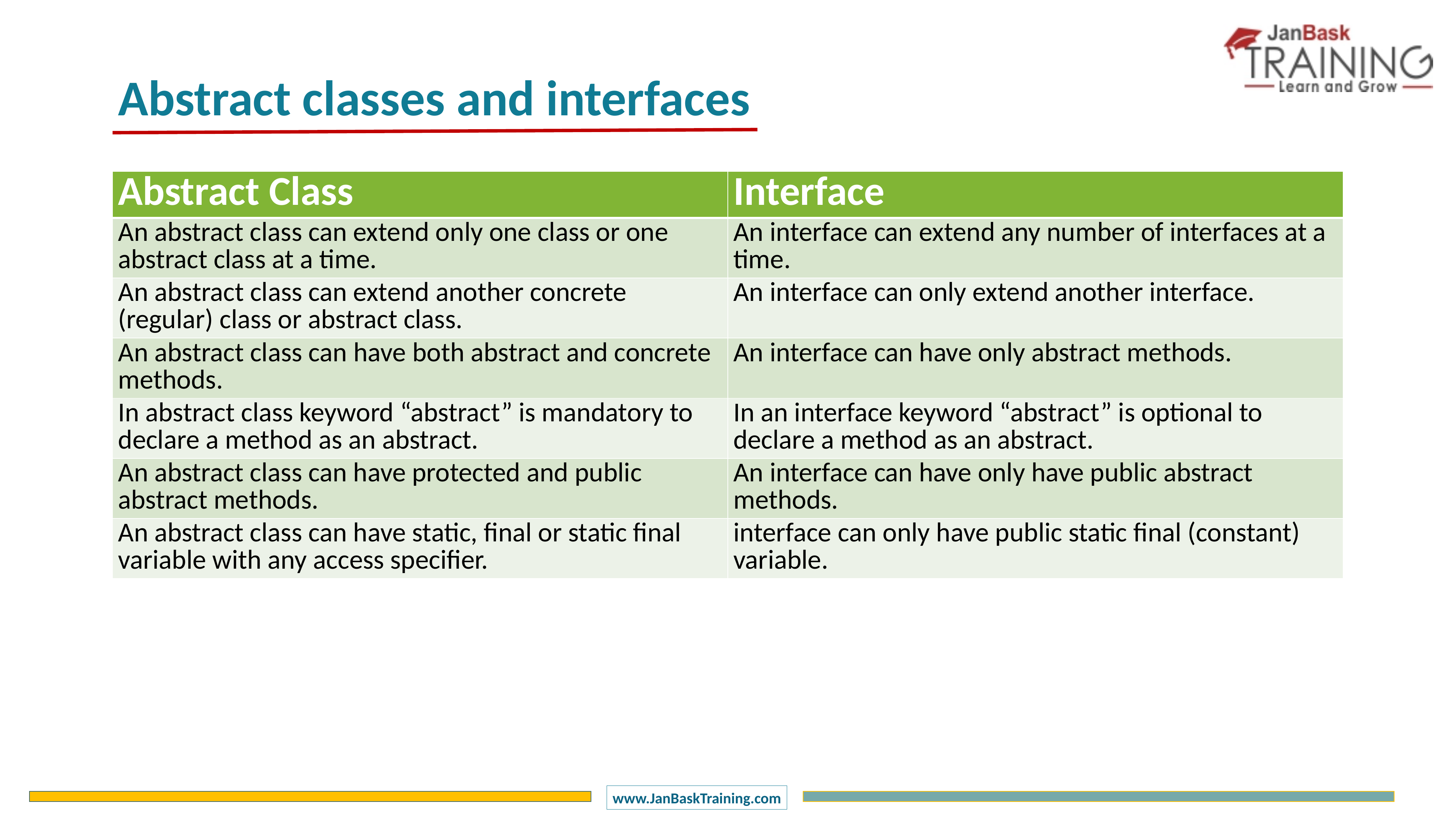

Abstract classes and interfaces
| Abstract Class | Interface |
| --- | --- |
| An abstract class can extend only one class or one abstract class at a time. | An interface can extend any number of interfaces at a time. |
| An abstract class can extend another concrete (regular) class or abstract class. | An interface can only extend another interface. |
| An abstract class can have both abstract and concrete methods. | An interface can have only abstract methods. |
| In abstract class keyword “abstract” is mandatory to declare a method as an abstract. | In an interface keyword “abstract” is optional to declare a method as an abstract. |
| An abstract class can have protected and public abstract methods. | An interface can have only have public abstract methods. |
| An abstract class can have static, final or static final variable with any access specifier. | interface can only have public static final (constant) variable. |